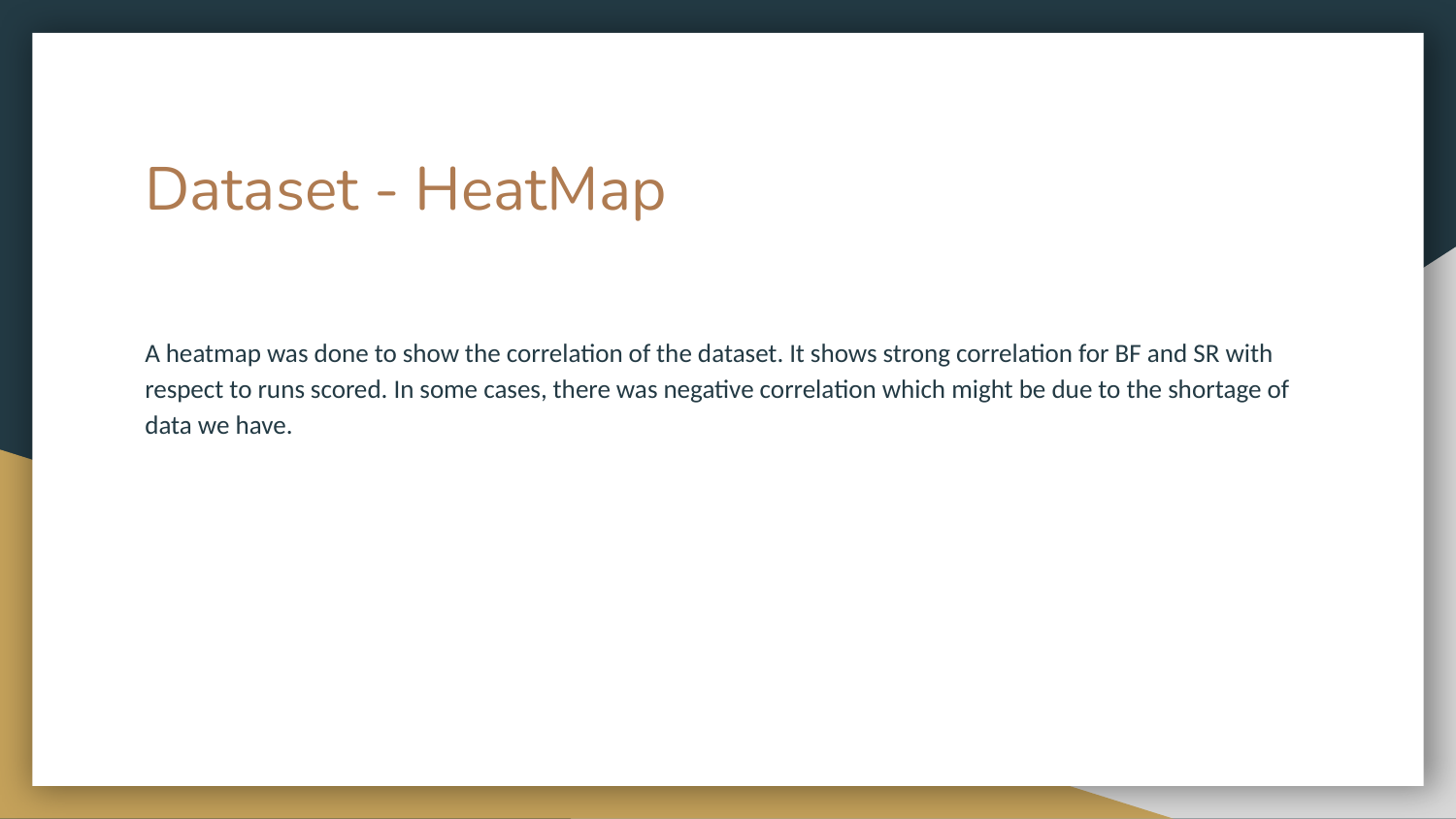

# Dataset - HeatMap
A heatmap was done to show the correlation of the dataset. It shows strong correlation for BF and SR with respect to runs scored. In some cases, there was negative correlation which might be due to the shortage of data we have.